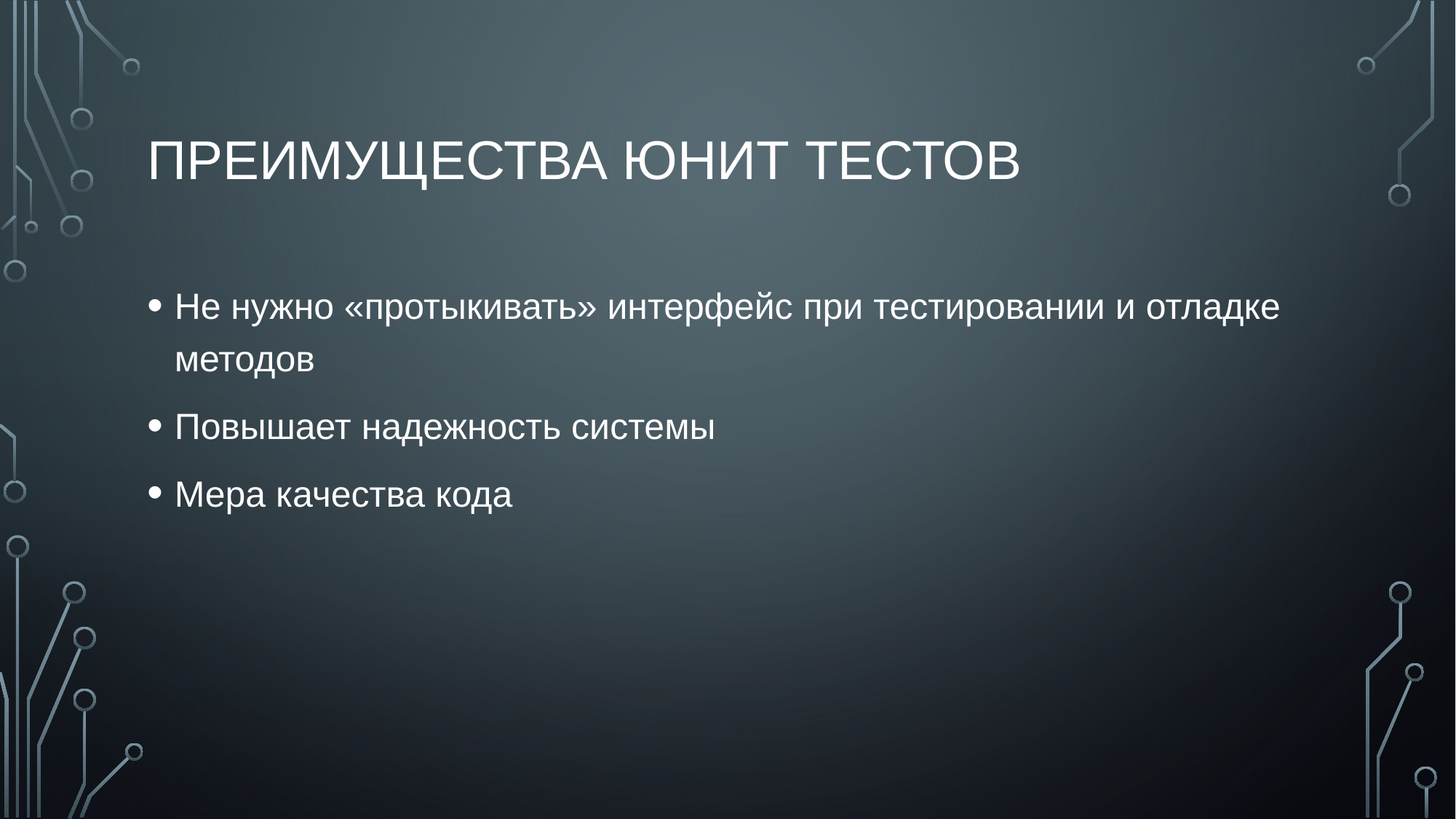

# ПРЕИМУЩЕСТВА ЮНИТ ТЕСТОВ
Не нужно «протыкивать» интерфейс при тестировании и отладке методов
Повышает надежность системы
Мера качества кода